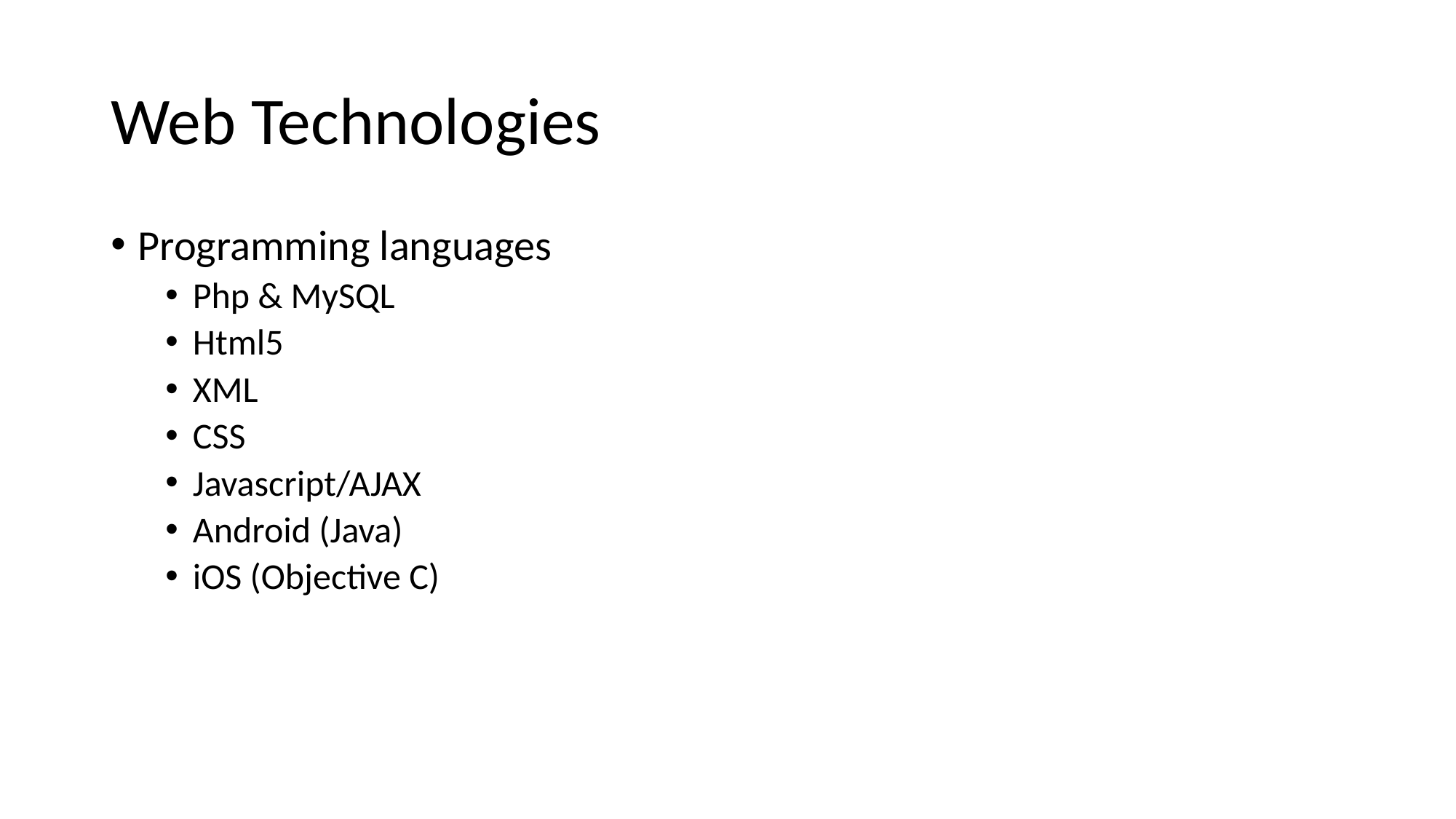

# Web Technologies
Programming languages
Php & MySQL
Html5
XML
CSS
Javascript/AJAX
Android (Java)
iOS (Objective C)